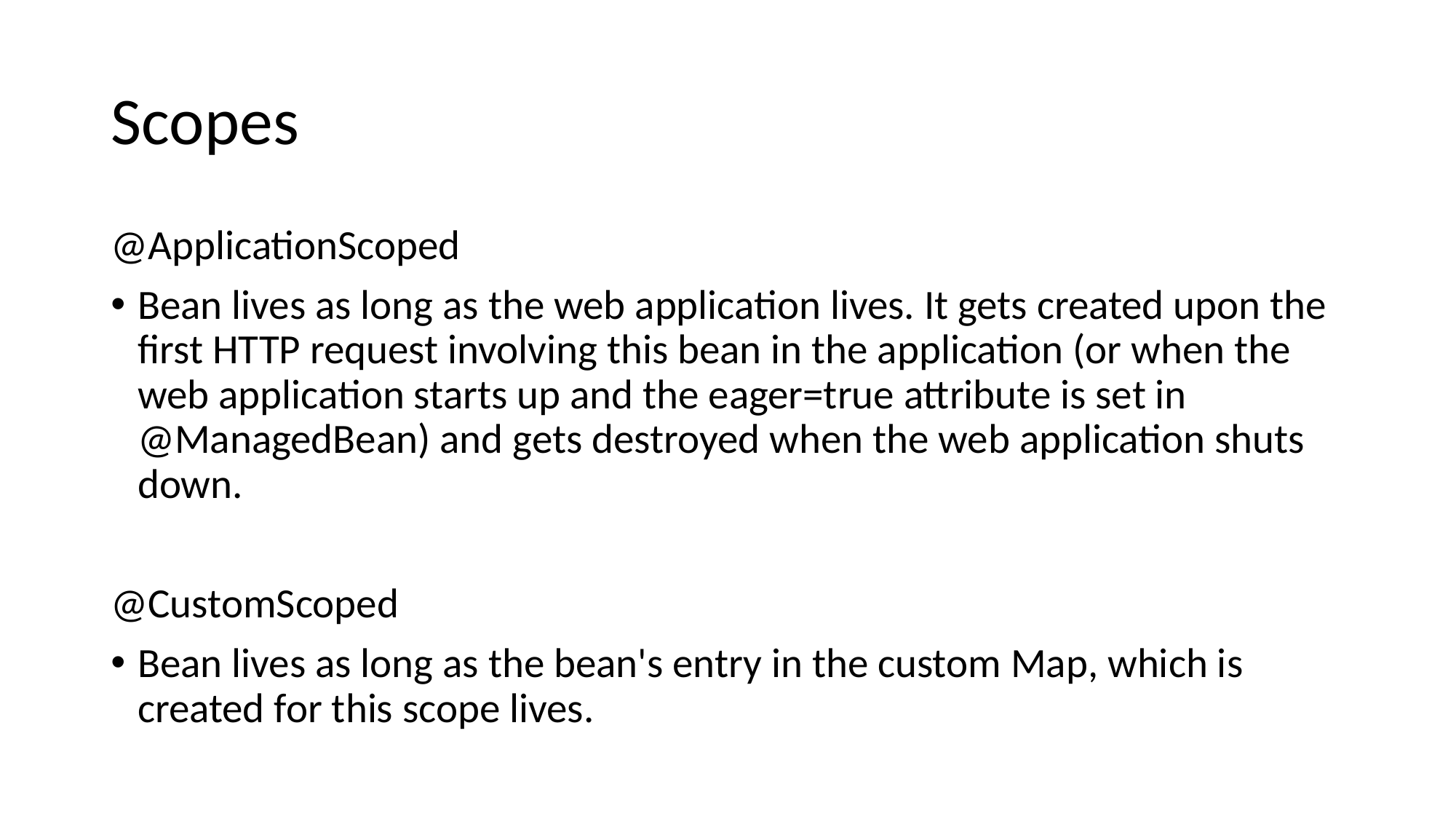

# Scopes
@ApplicationScoped
Bean lives as long as the web application lives. It gets created upon the first HTTP request involving this bean in the application (or when the web application starts up and the eager=true attribute is set in @ManagedBean) and gets destroyed when the web application shuts down.

@CustomScoped
Bean lives as long as the bean's entry in the custom Map, which is created for this scope lives.